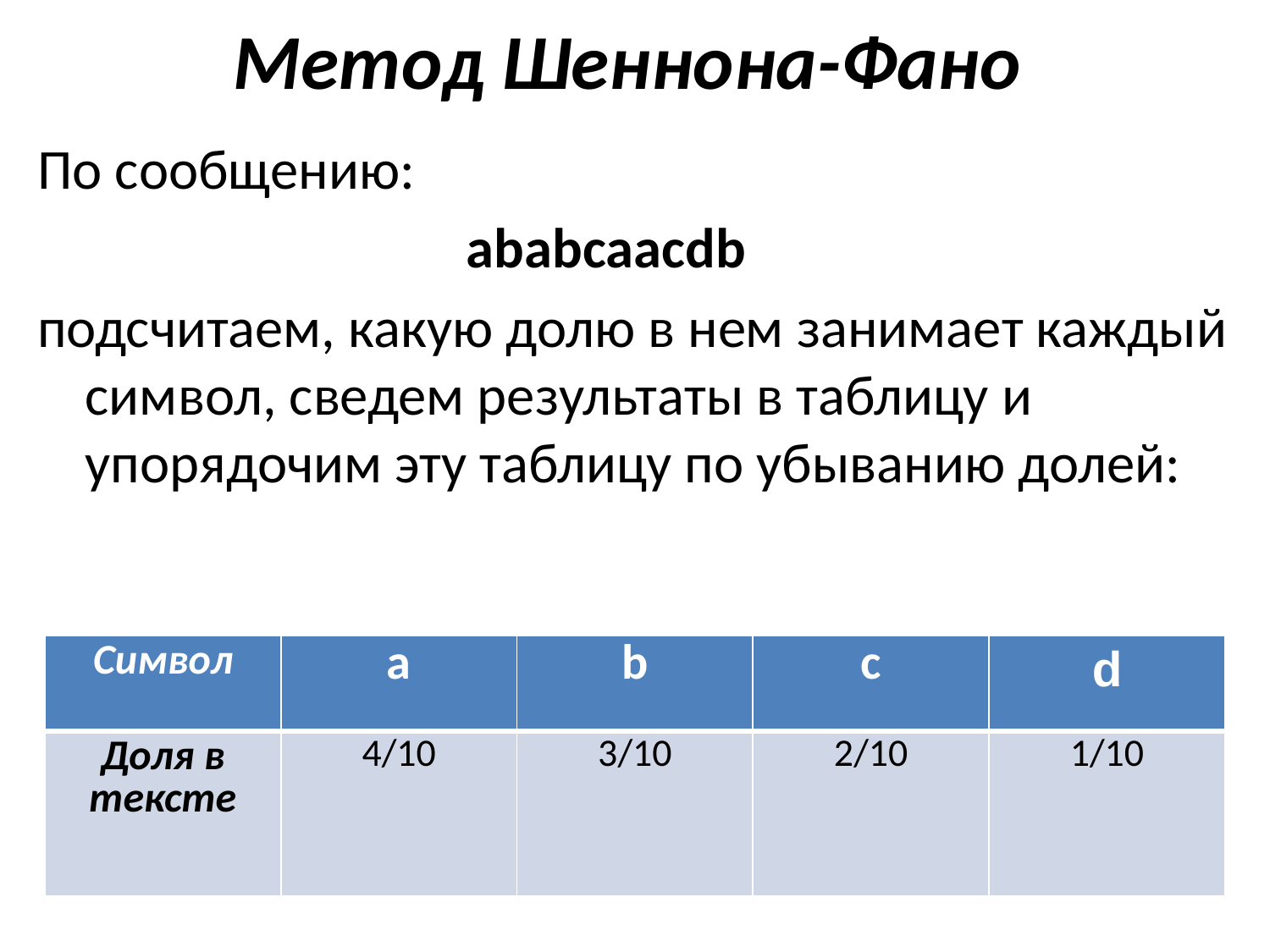

# Метод Шеннона-Фано
По сообщению:
				ababcaacdb
подсчитаем, какую долю в нем занимает каждый символ, сведем результаты в таблицу и упорядочим эту таблицу по убыванию долей:

| Символ | a | b | c | d |
| --- | --- | --- | --- | --- |
| Доля в тексте | 4/10 | 3/10 | 2/10 | 1/10 |